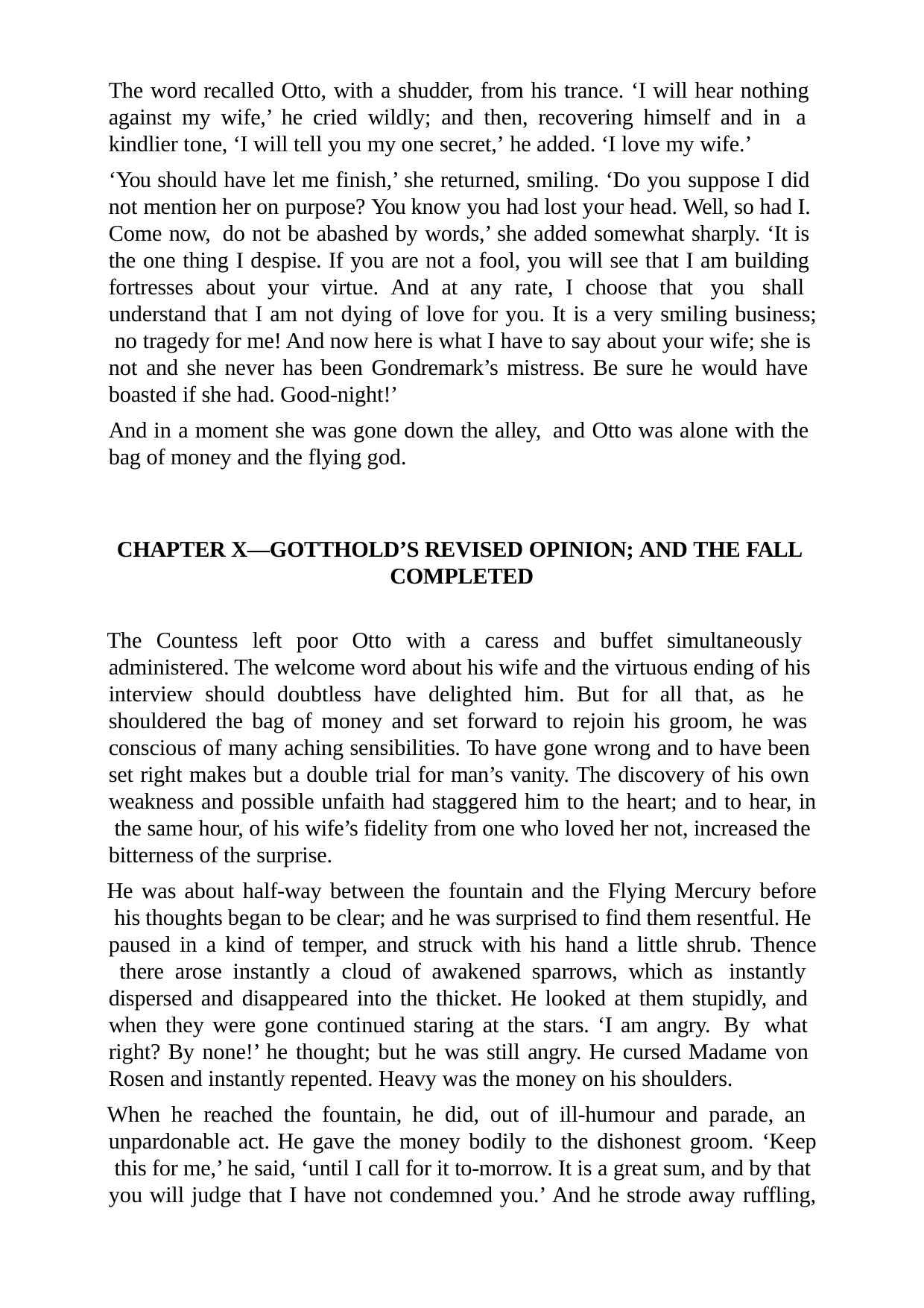

The word recalled Otto, with a shudder, from his trance. ‘I will hear nothing  against my wife,’ he cried wildly; and then, recovering himself and in a  kindlier tone, ‘I will tell you my one secret,’ he added. ‘I love my wife.’
‘You should have let me finish,’ she returned, smiling. ‘Do you suppose I did  not mention her on purpose? You know you had lost your head. Well, so had I.  Come now, do not be abashed by words,’ she added somewhat sharply. ‘It is  the one thing I despise. If you are not a fool, you will see that I am building  fortresses about your virtue. And at any rate, I choose that you shall  understand that I am not dying of love for you. It is a very smiling business;  no tragedy for me! And now here is what I have to say about your wife; she is  not and she never has been Gondremark’s mistress. Be sure he would have  boasted if she had. Good-night!’
And in a moment she was gone down the alley, and Otto was alone with the  bag of money and the flying god.

CHAPTER X—GOTTHOLD’S REVISED OPINION; AND THE FALL  COMPLETED

The Countess left poor Otto with a caress and buffet simultaneously  administered. The welcome word about his wife and the virtuous ending of his  interview should doubtless have delighted him. But for all that, as he  shouldered the bag of money and set forward to rejoin his groom, he was  conscious of many aching sensibilities. To have gone wrong and to have been  set right makes but a double trial for man’s vanity. The discovery of his own  weakness and possible unfaith had staggered him to the heart; and to hear, in  the same hour, of his wife’s fidelity from one who loved her not, increased the  bitterness of the surprise.
He was about half-way between the fountain and the Flying Mercury before  his thoughts began to be clear; and he was surprised to find them resentful. He  paused in a kind of temper, and struck with his hand a little shrub. Thence  there arose instantly a cloud of awakened sparrows, which as instantly  dispersed and disappeared into the thicket. He looked at them stupidly, and  when they were gone continued staring at the stars. ‘I am angry. By what  right? By none!’ he thought; but he was still angry. He cursed Madame von  Rosen and instantly repented. Heavy was the money on his shoulders.
When he reached the fountain, he did, out of ill-humour and parade, an  unpardonable act. He gave the money bodily to the dishonest groom. ‘Keep  this for me,’ he said, ‘until I call for it to-morrow. It is a great sum, and by that  you will judge that I have not condemned you.’ And he strode away ruffling,